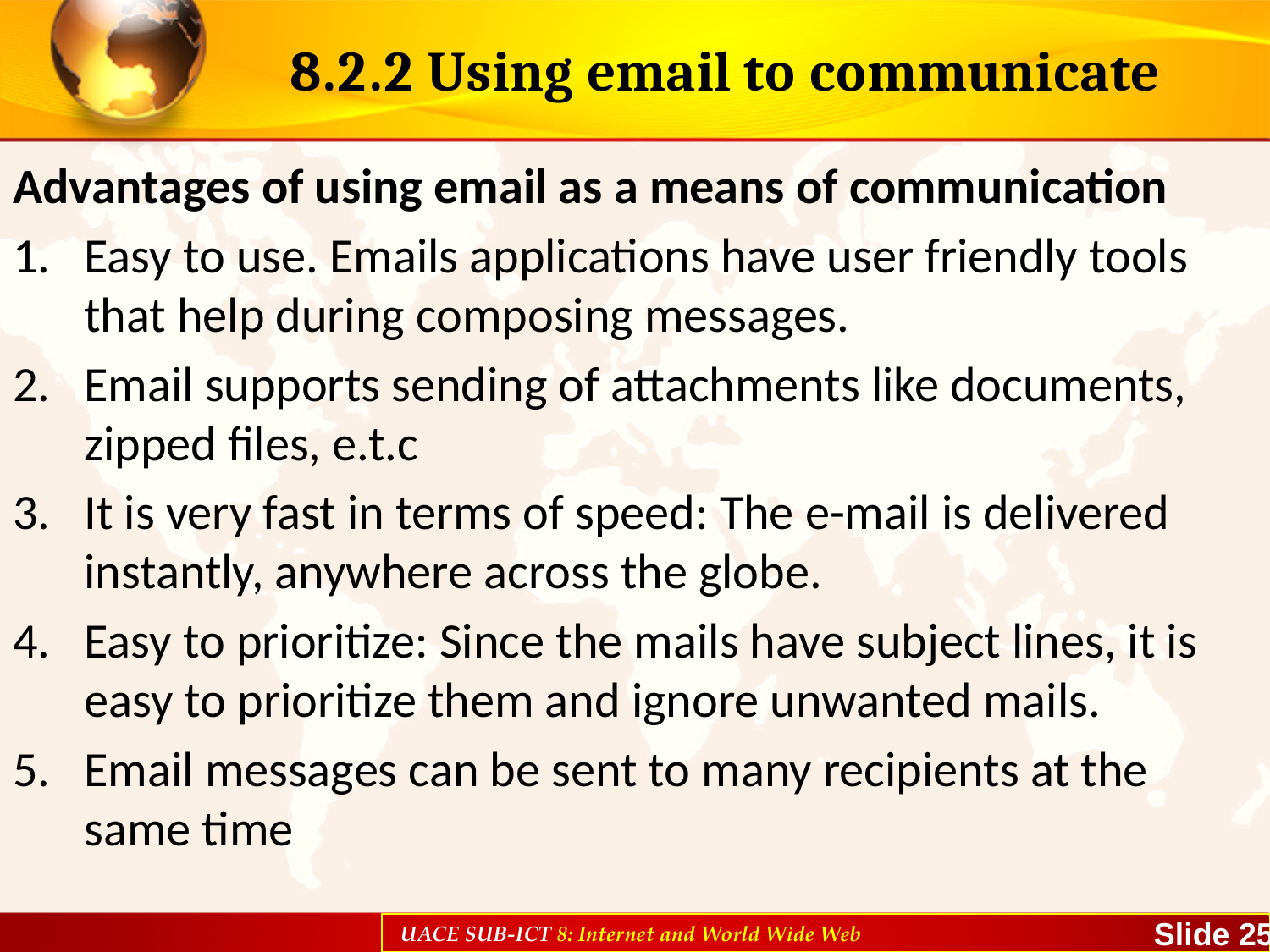

# 8.2.2 Using email to communicate
Advantages of using email as a means of communication
Easy to use. Emails applications have user friendly tools that help during composing messages.
Email supports sending of attachments like documents, zipped files, e.t.c
It is very fast in terms of speed: The e-mail is delivered instantly, anywhere across the globe.
Easy to prioritize: Since the mails have subject lines, it is easy to prioritize them and ignore unwanted mails.
Email messages can be sent to many recipients at the same time